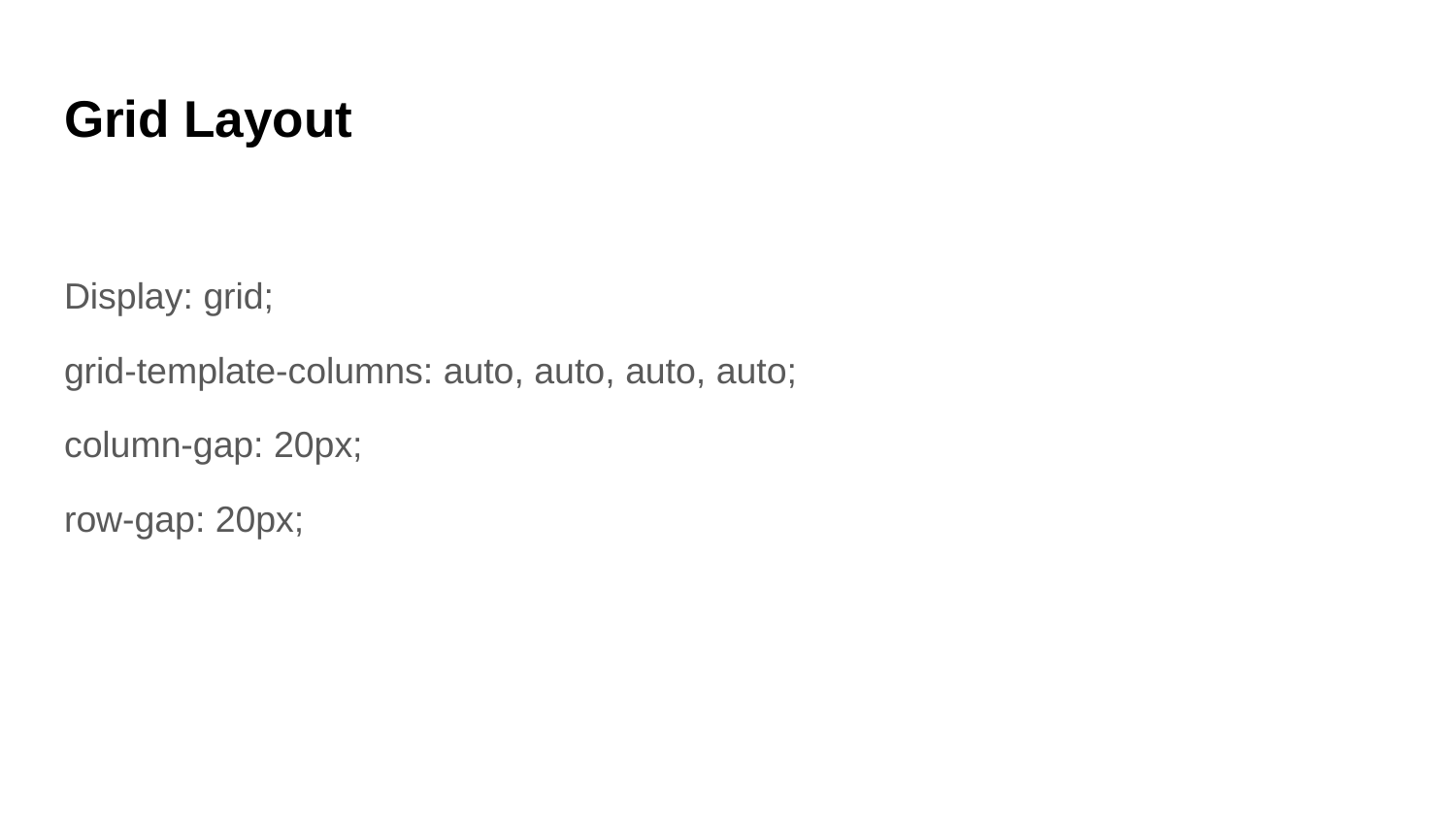

# Grid Layout

Display: grid;
grid-template-columns: auto, auto, auto, auto;
column-gap: 20px;
row-gap: 20px;